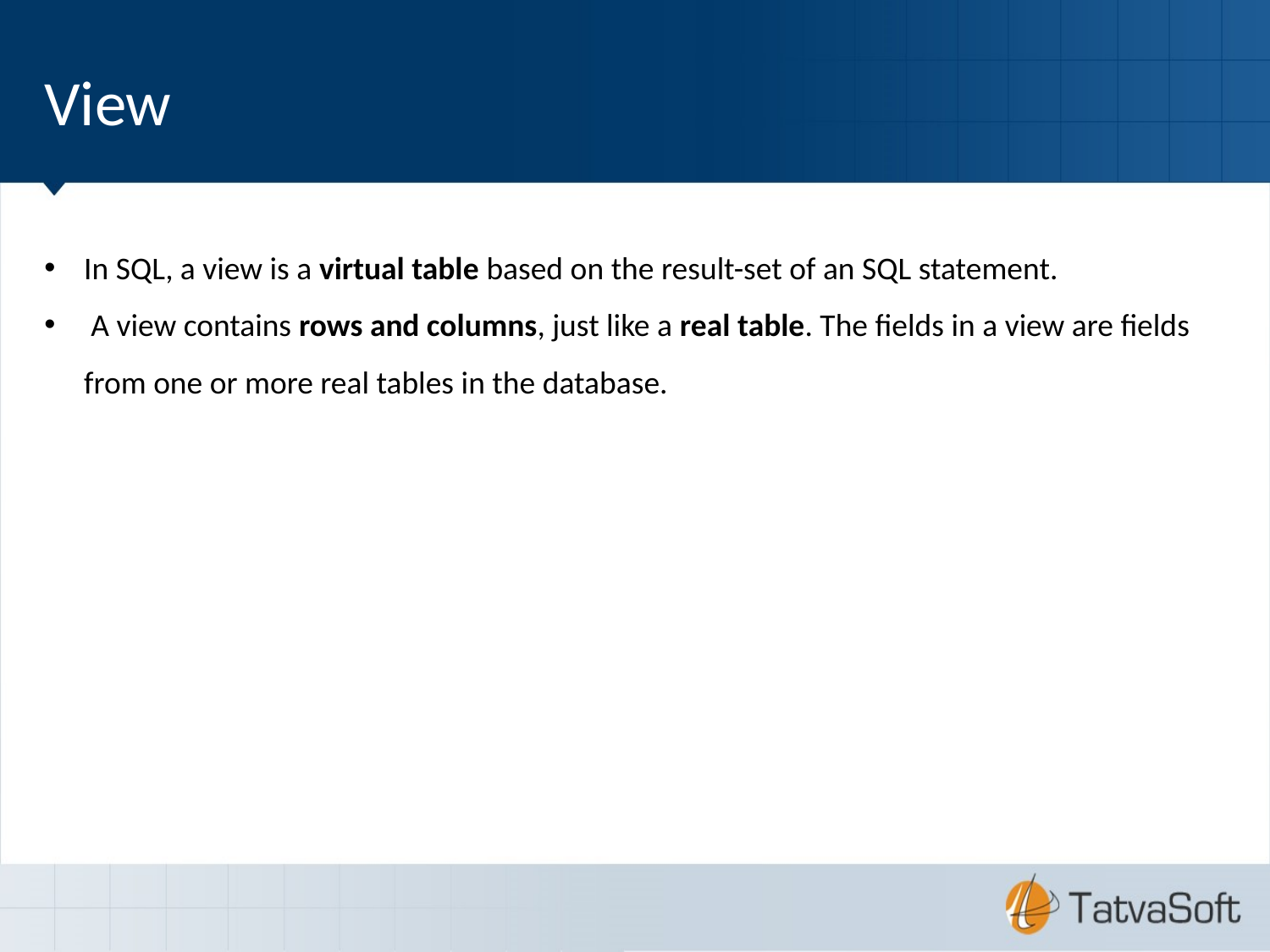

View
In SQL, a view is a virtual table based on the result-set of an SQL statement.
 A view contains rows and columns, just like a real table. The fields in a view are fields from one or more real tables in the database.